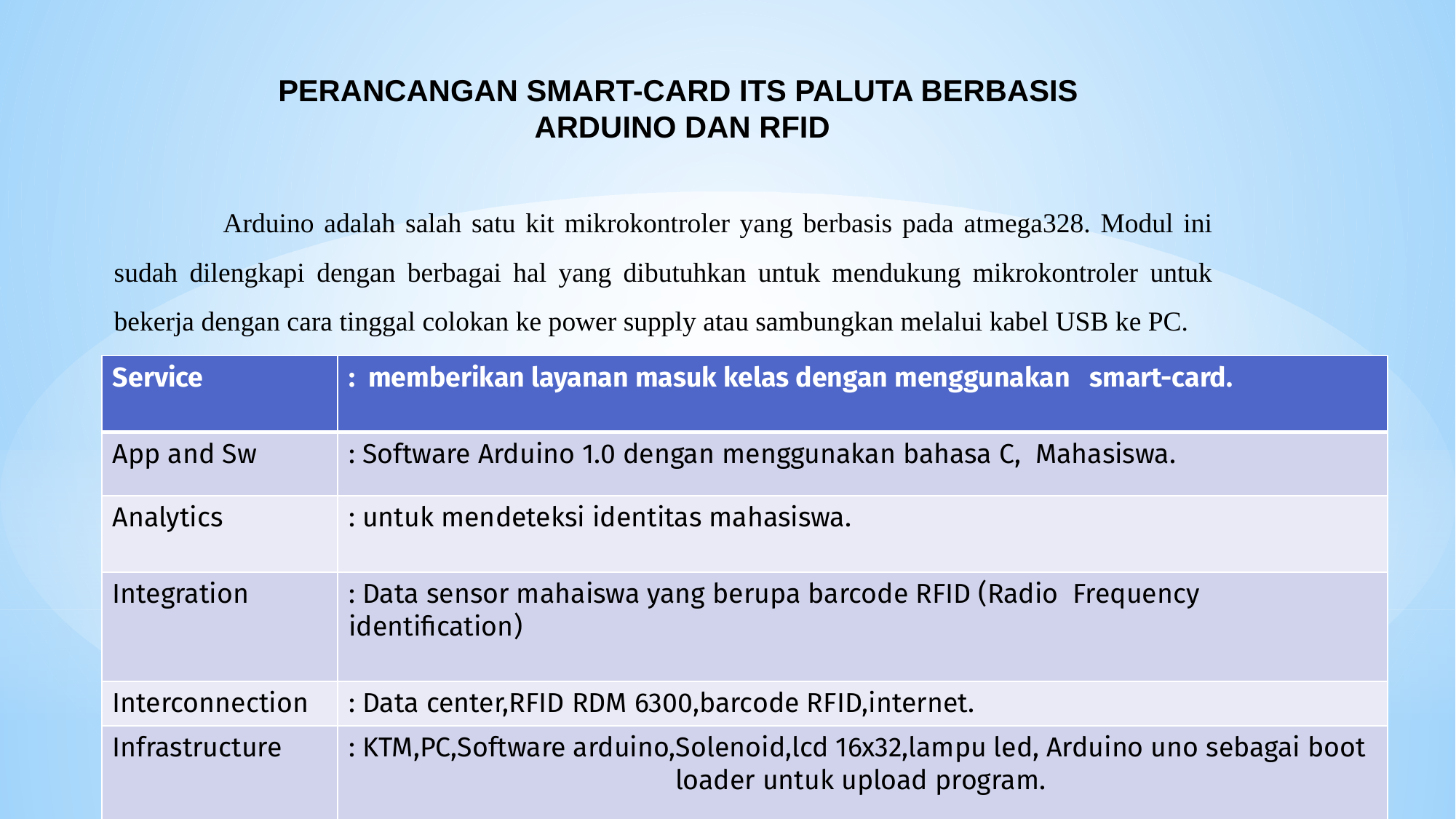

PERANCANGAN SMART-CARD ITS PALUTA BERBASIS
ARDUINO DAN RFID

	.
	Arduino adalah salah satu kit mikrokontroler yang berbasis pada atmega328. Modul ini sudah dilengkapi dengan berbagai hal yang dibutuhkan untuk mendukung mikrokontroler untuk bekerja dengan cara tinggal colokan ke power supply atau sambungkan melalui kabel USB ke PC.
| Service | : memberikan layanan masuk kelas dengan menggunakan smart-card. |
| --- | --- |
| App and Sw | : Software Arduino 1.0 dengan menggunakan bahasa C, Mahasiswa. |
| Analytics | : untuk mendeteksi identitas mahasiswa. |
| Integration | : Data sensor mahaiswa yang berupa barcode RFID (Radio Frequency identification) |
| Interconnection | : Data center,RFID RDM 6300,barcode RFID,internet. |
| Infrastructure | : KTM,PC,Software arduino,Solenoid,lcd 16x32,lampu led, Arduino uno sebagai boot loader untuk upload program. |